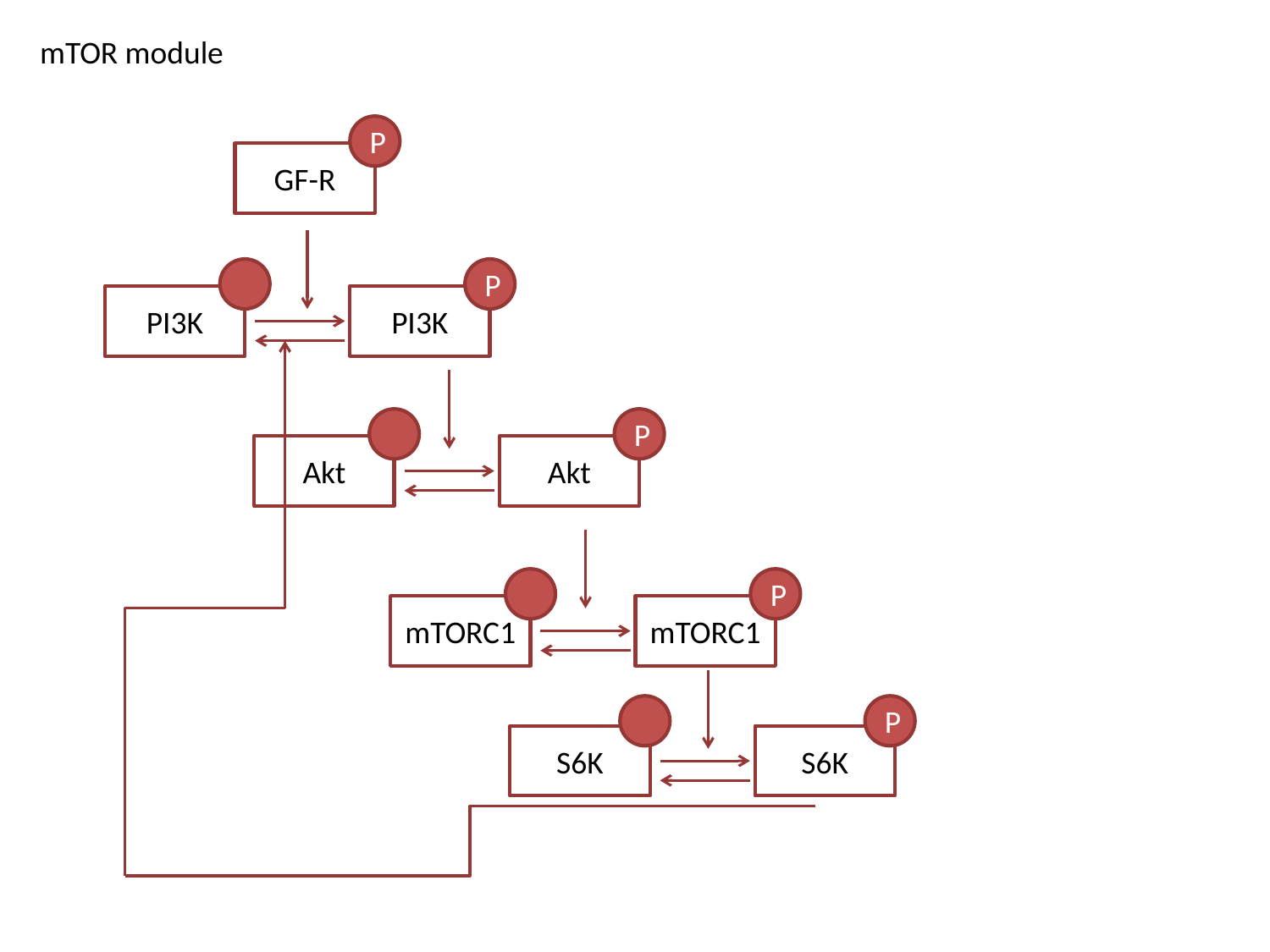

mTOR module
P
GF-R

P
PI3K
PI3K

P
Akt
Akt

P
mTORC1
mTORC1

P
S6K
S6K